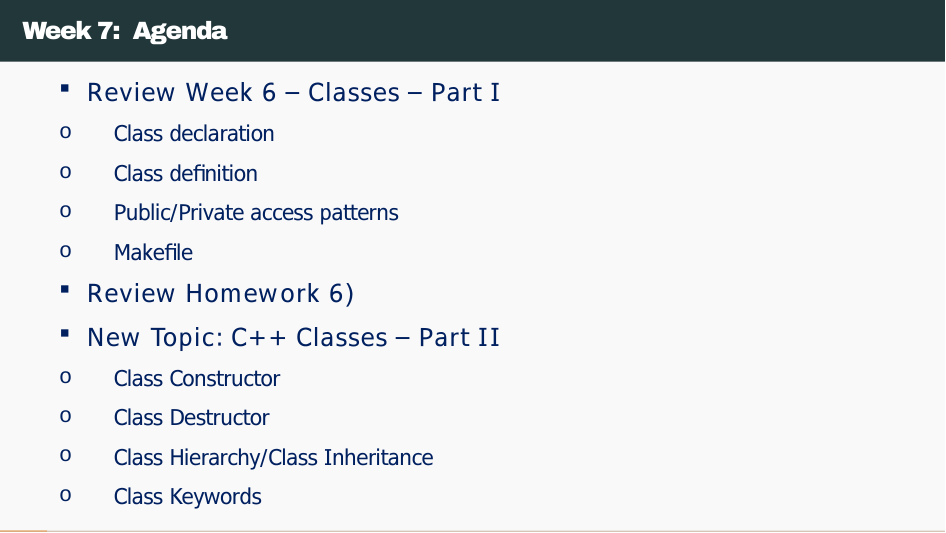

# Week 7:  Agenda
Review Week 6 – Classes – Part I
    Class declaration
    Class definition
    Public/Private access patterns
    Makefile
Review Homework 6)
New Topic: C++ Classes – Part II
    Class Constructor
    Class Destructor
    Class Hierarchy/Class Inheritance
    Class Keywords